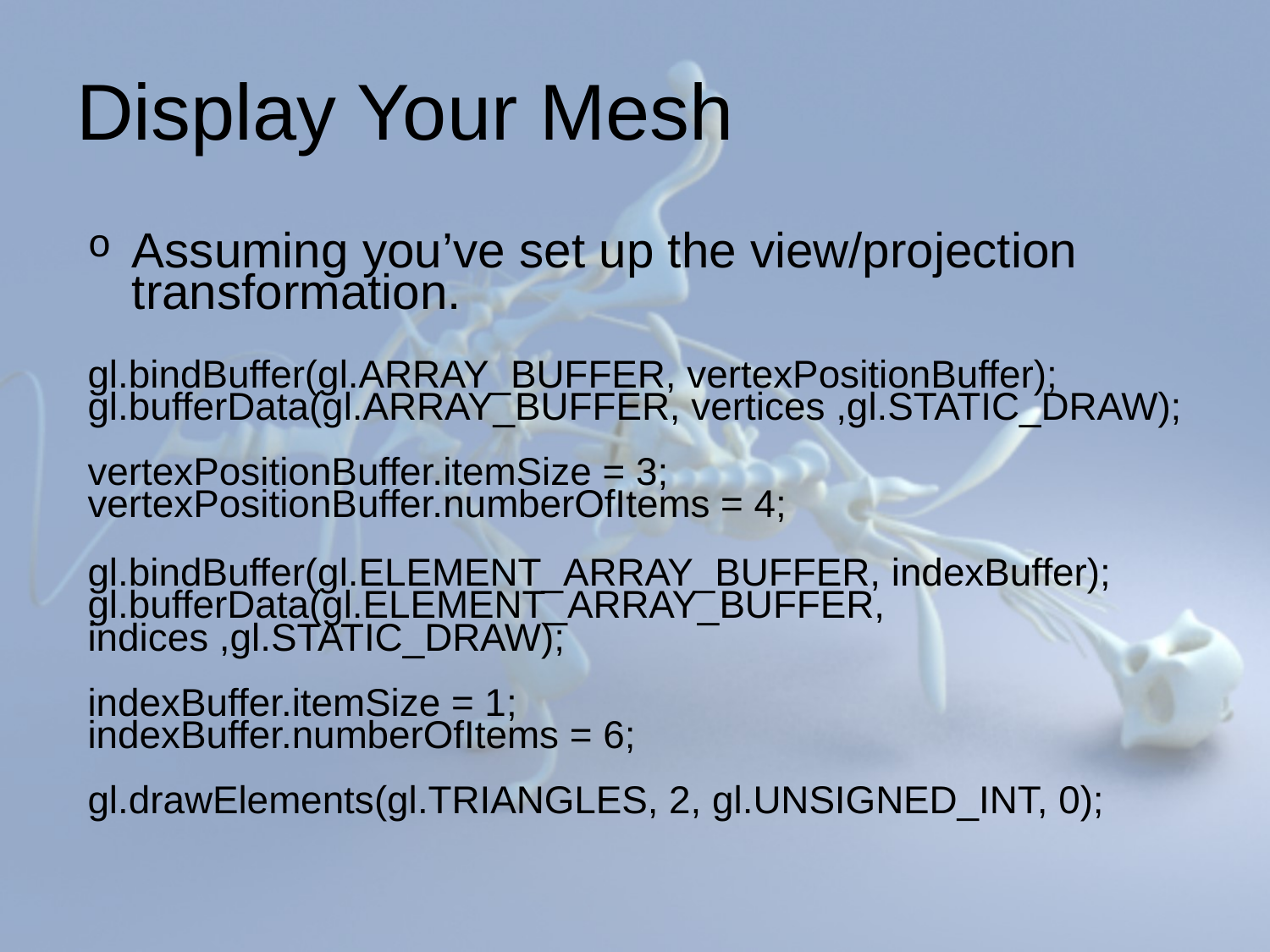

# Display Your Mesh
Assuming you’ve set up the view/projection transformation.

gl.bindBuffer(gl.ARRAY_BUFFER, vertexPositionBuffer);
gl.bufferData(gl.ARRAY_BUFFER, vertices ,gl.STATIC_DRAW);

vertexPositionBuffer.itemSize = 3;
vertexPositionBuffer.numberOfItems = 4;

gl.bindBuffer(gl.ELEMENT_ARRAY_BUFFER, indexBuffer);
gl.bufferData(gl.ELEMENT_ARRAY_BUFFER, indices ,gl.STATIC_DRAW);

indexBuffer.itemSize = 1;
indexBuffer.numberOfItems = 6;

gl.drawElements(gl.TRIANGLES, 2, gl.UNSIGNED_INT, 0);